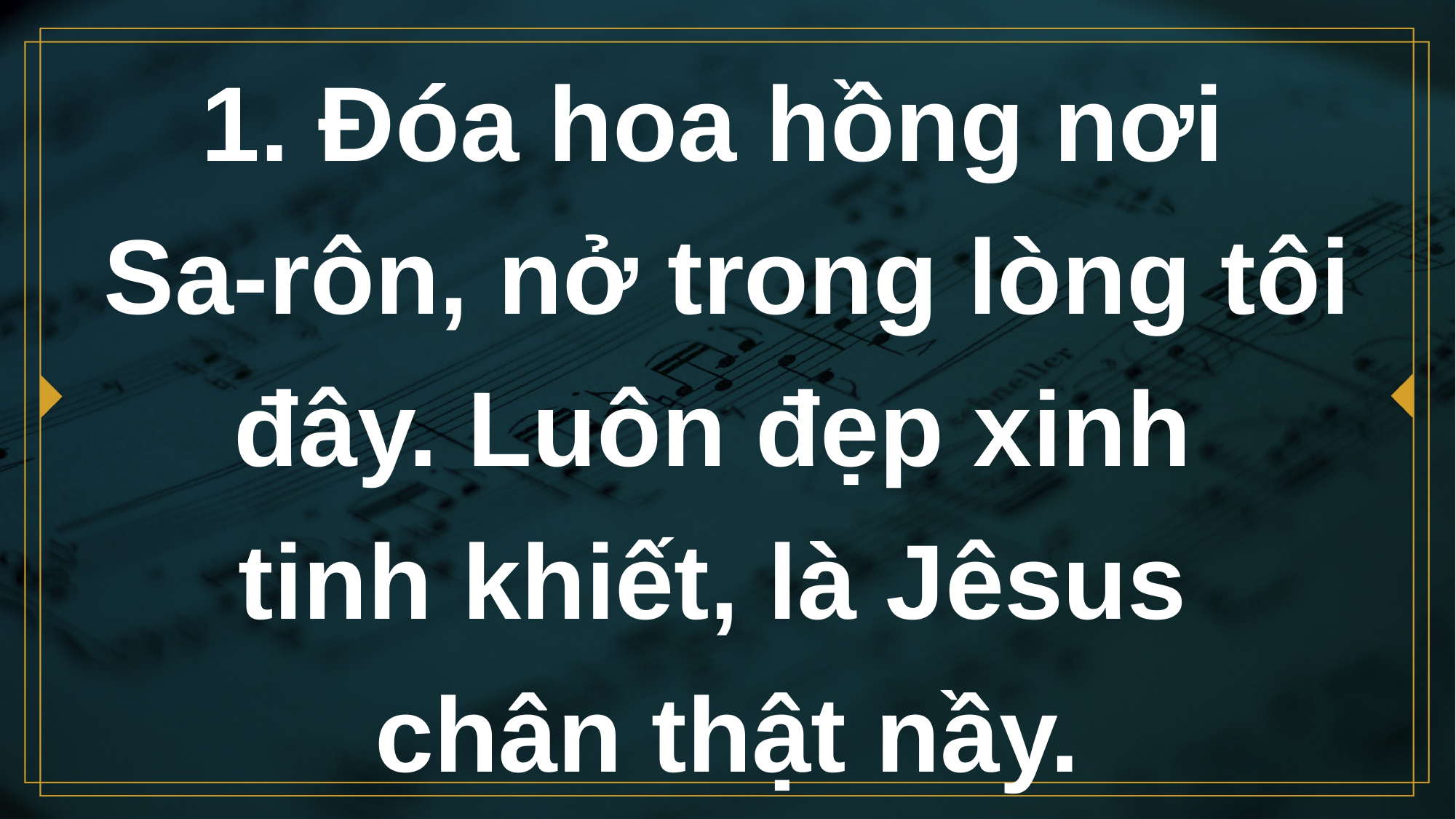

# 1. Đóa hoa hồng nơi Sa-rôn, nở trong lòng tôi đây. Luôn đẹp xinh tinh khiết, là Jêsus chân thật nầy.